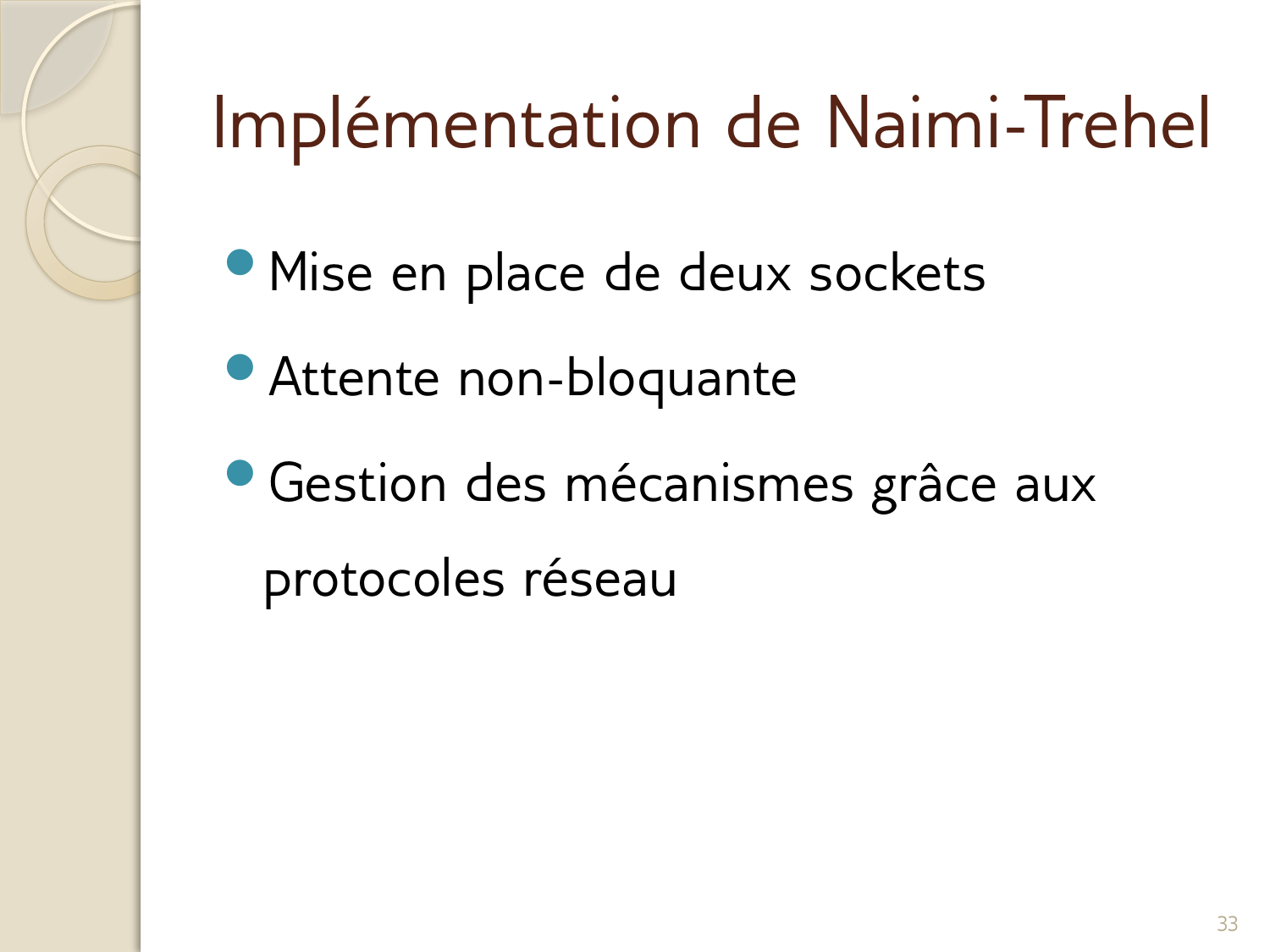

# Implémentation de Naimi-Trehel
Mise en place de deux sockets
Attente non-bloquante
Gestion des mécanismes grâce aux protocoles réseau
33